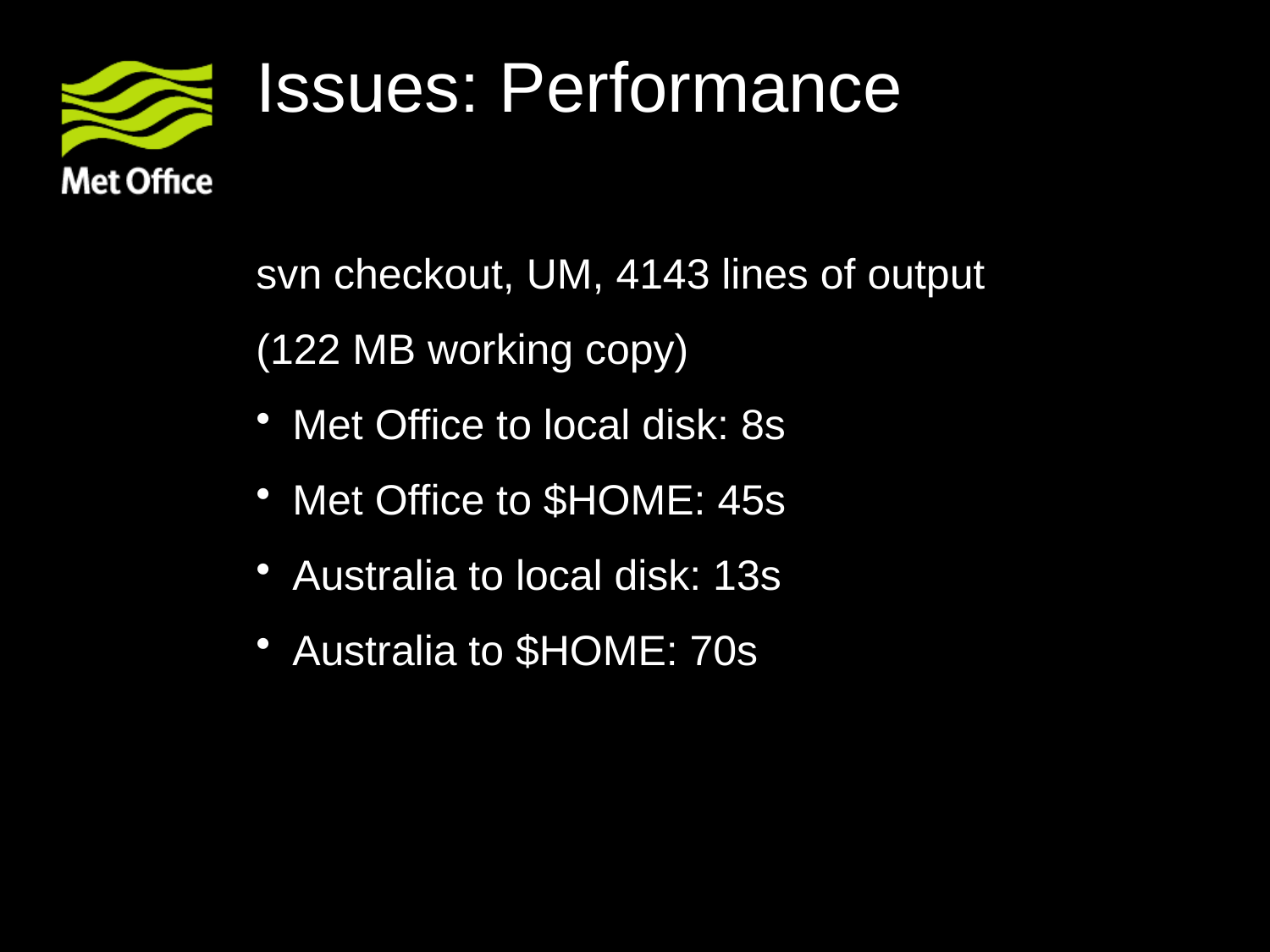

# Issues: Performance
svn checkout, UM, 4143 lines of output
(122 MB working copy)
Met Office to local disk: 8s
Met Office to $HOME: 45s
Australia to local disk: 13s
Australia to $HOME: 70s